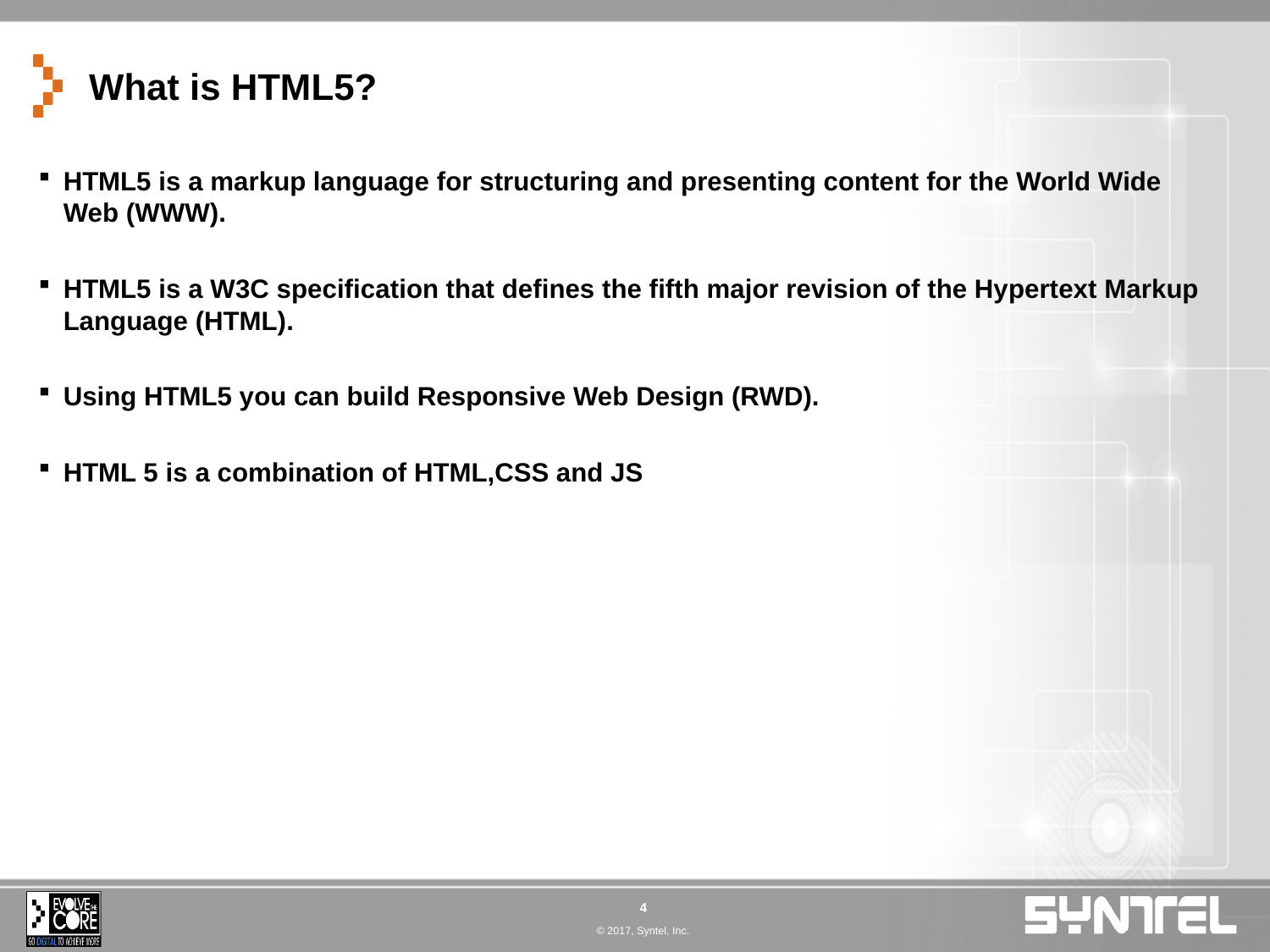

# What is HTML5?
HTML5 is a markup language for structuring and presenting content for the World Wide Web (WWW).

HTML5 is a W3C specification that defines the fifth major revision of the Hypertext Markup Language (HTML).

Using HTML5 you can build Responsive Web Design (RWD).

HTML 5 is a combination of HTML,CSS and JS